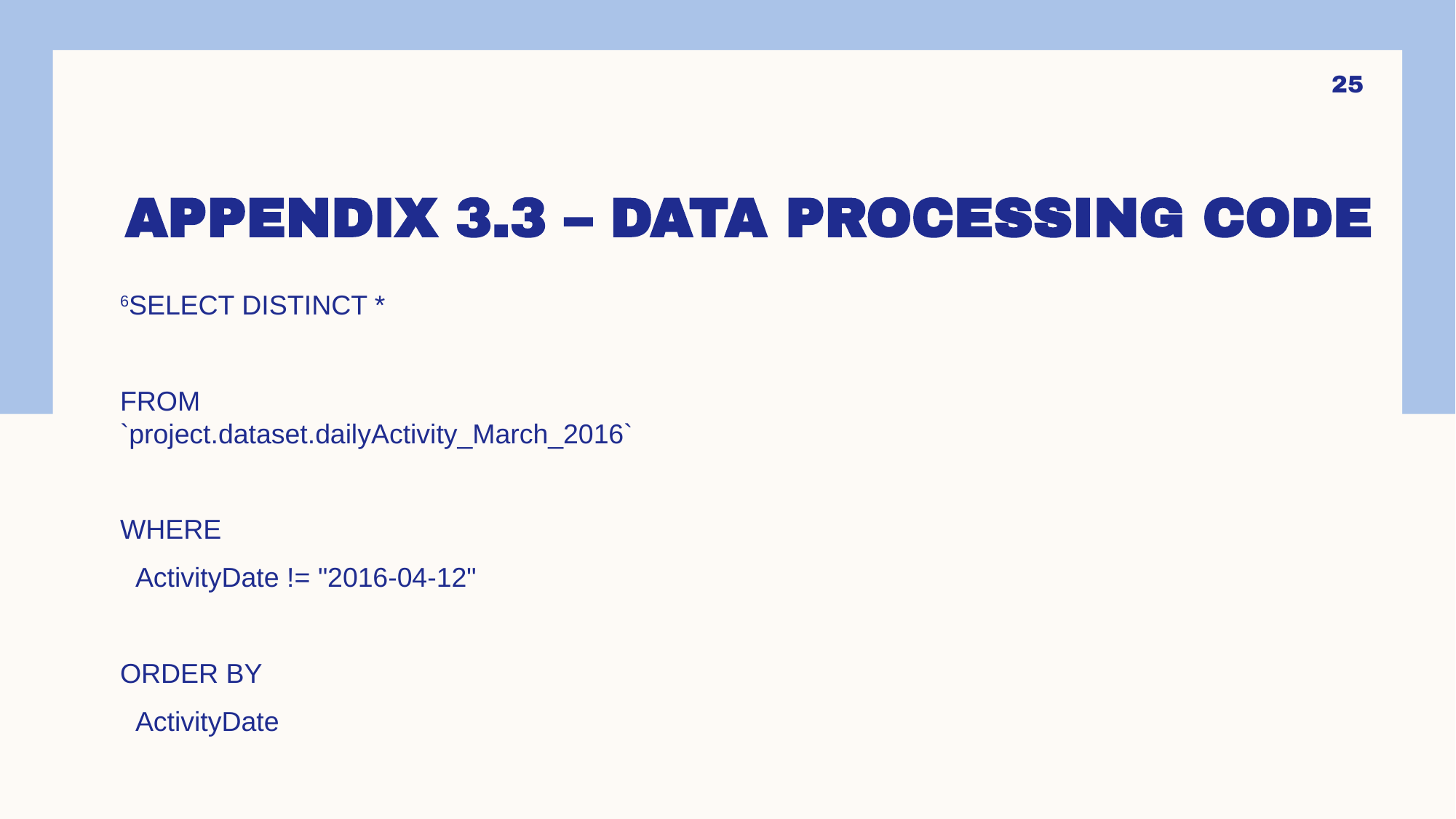

25
# APPENDIX 3.3 – Data processing Code
6SELECT DISTINCT *

FROM `project.dataset.dailyActivity_March_2016`

WHERE
  ActivityDate != "2016-04-12"

ORDER BY
  ActivityDate